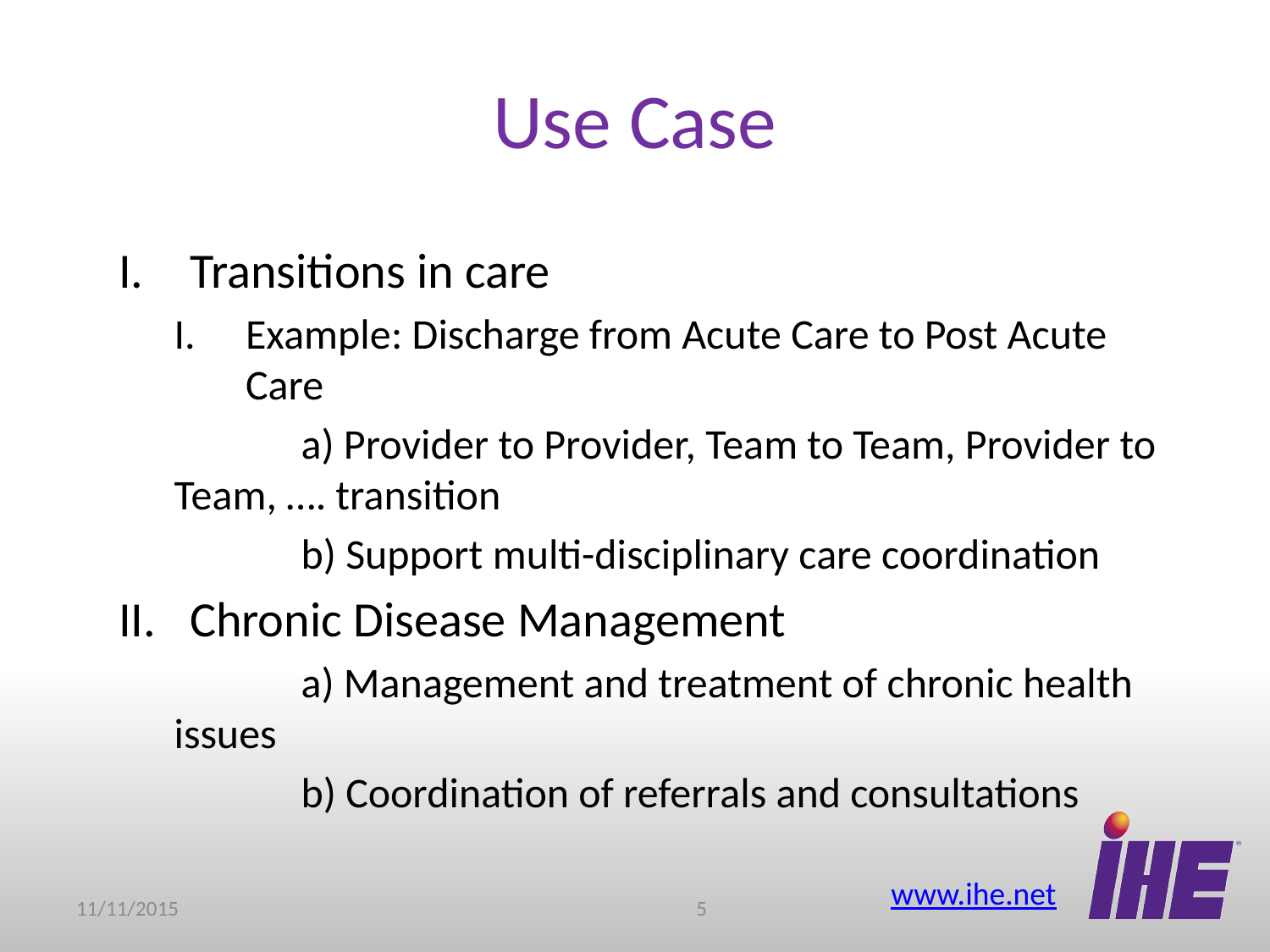

# Use Case
Transitions in care
Example: Discharge from Acute Care to Post Acute Care
	a) Provider to Provider, Team to Team, Provider to Team, …. transition
	b) Support multi-disciplinary care coordination
Chronic Disease Management
	a) Management and treatment of chronic health issues
	b) Coordination of referrals and consultations

11/11/2015
5